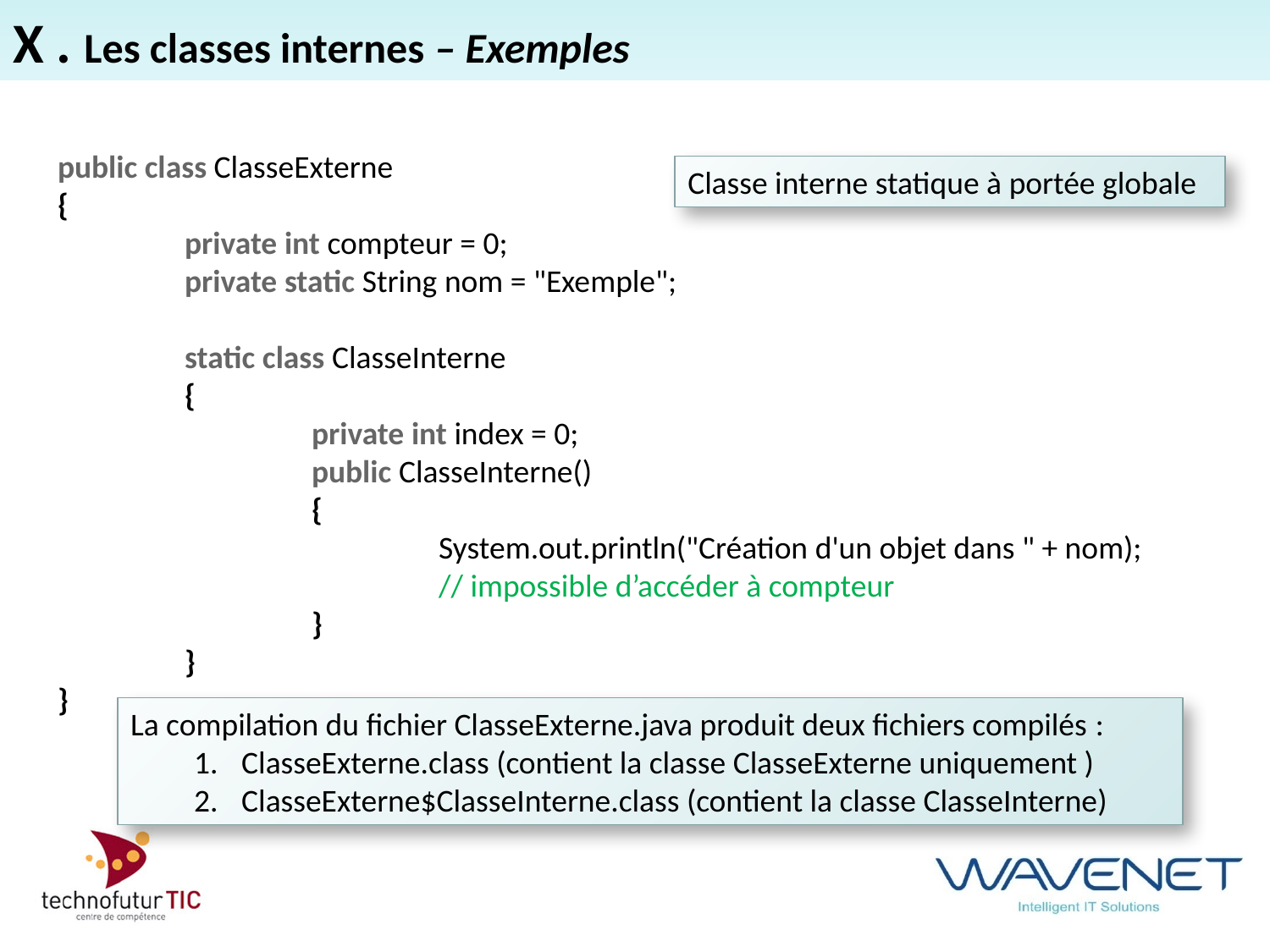

X . Les classes internes – Exemples
public class ClasseExterne
{
	private int compteur = 0;
	private static String nom = "Exemple";

	static class ClasseInterne
	{
		private int index = 0;
		public ClasseInterne()
		{
			System.out.println("Création d'un objet dans " + nom);
			// impossible d’accéder à compteur
		}
	}
}

Classe interne statique à portée globale
La compilation du fichier ClasseExterne.java produit deux fichiers compilés :
ClasseExterne.class (contient la classe ClasseExterne uniquement )
ClasseExterne$ClasseInterne.class (contient la classe ClasseInterne)